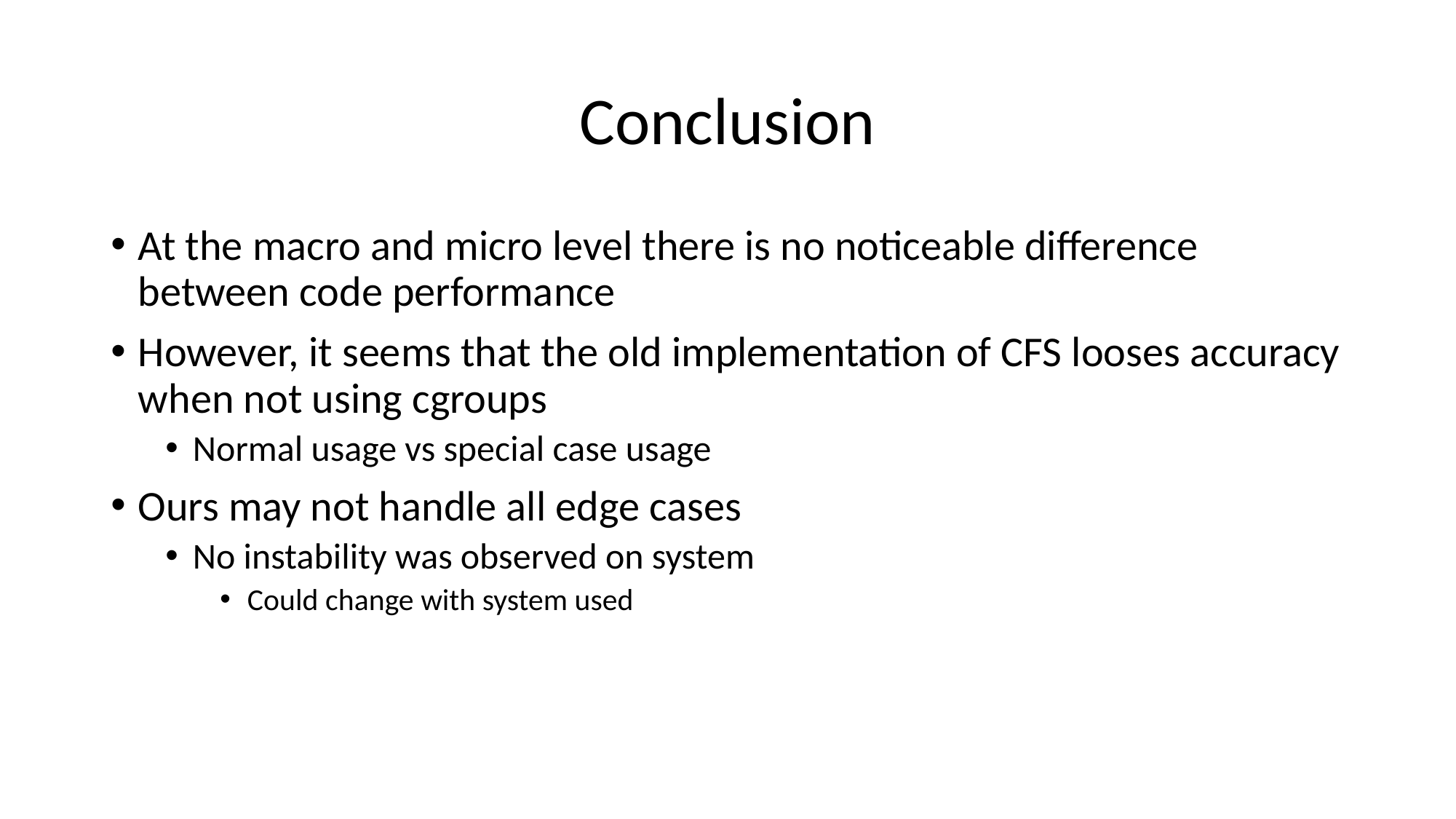

# Conclusion
At the macro and micro level there is no noticeable difference between code performance
However, it seems that the old implementation of CFS looses accuracy when not using cgroups
Normal usage vs special case usage
Ours may not handle all edge cases
No instability was observed on system
Could change with system used